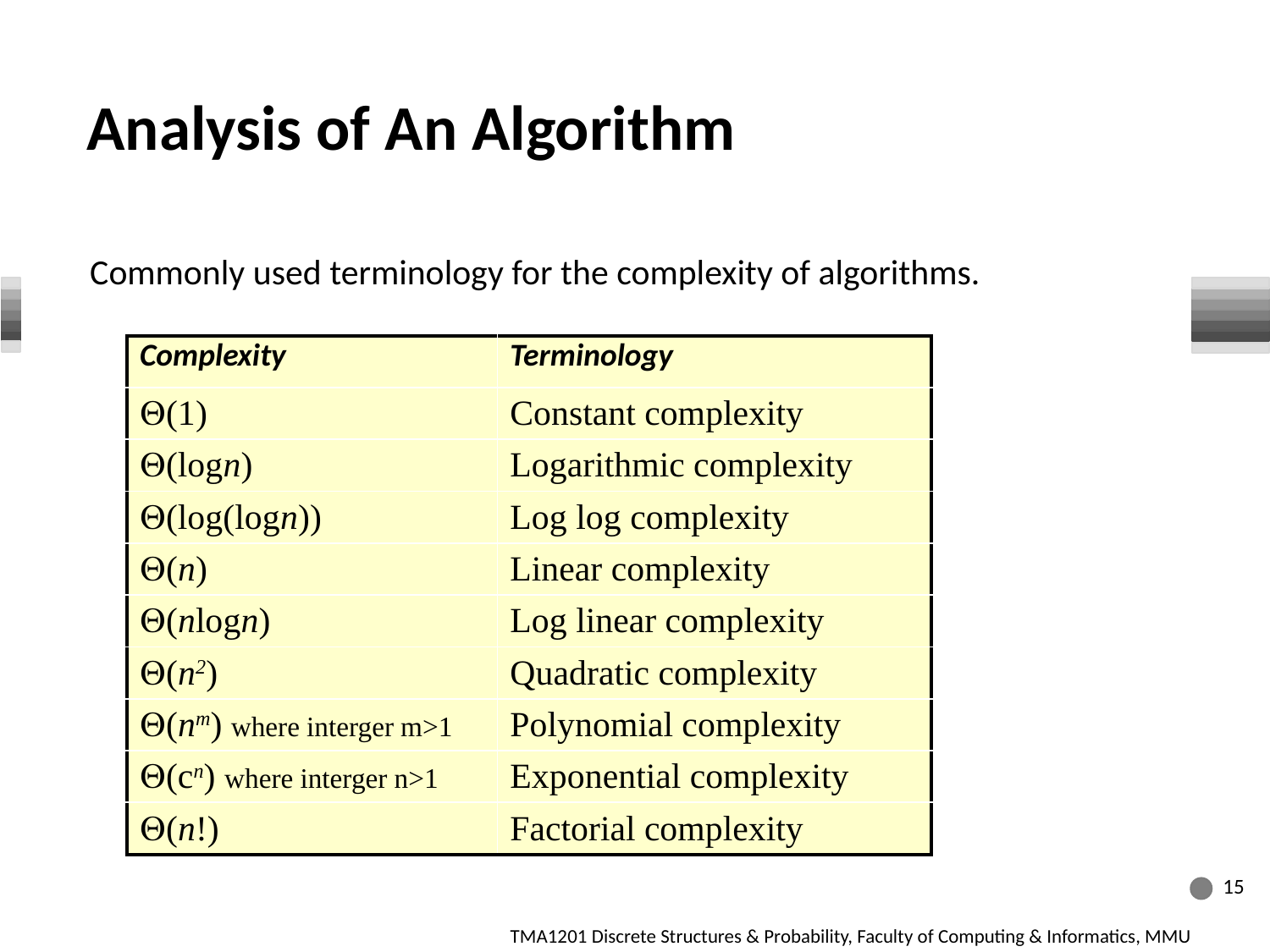

# Analysis of An Algorithm
Commonly used terminology for the complexity of algorithms.
| Complexity | Terminology |
| --- | --- |
| Θ(1) | Constant complexity |
| Θ(logn) | Logarithmic complexity |
| Θ(log(logn)) | Log log complexity |
| Θ(n) | Linear complexity |
| Θ(nlogn) | Log linear complexity |
| Θ(n2) | Quadratic complexity |
| Θ(nm) where interger m>1 | Polynomial complexity |
| Θ(cn) where interger n>1 | Exponential complexity |
| Θ(n!) | Factorial complexity |
15